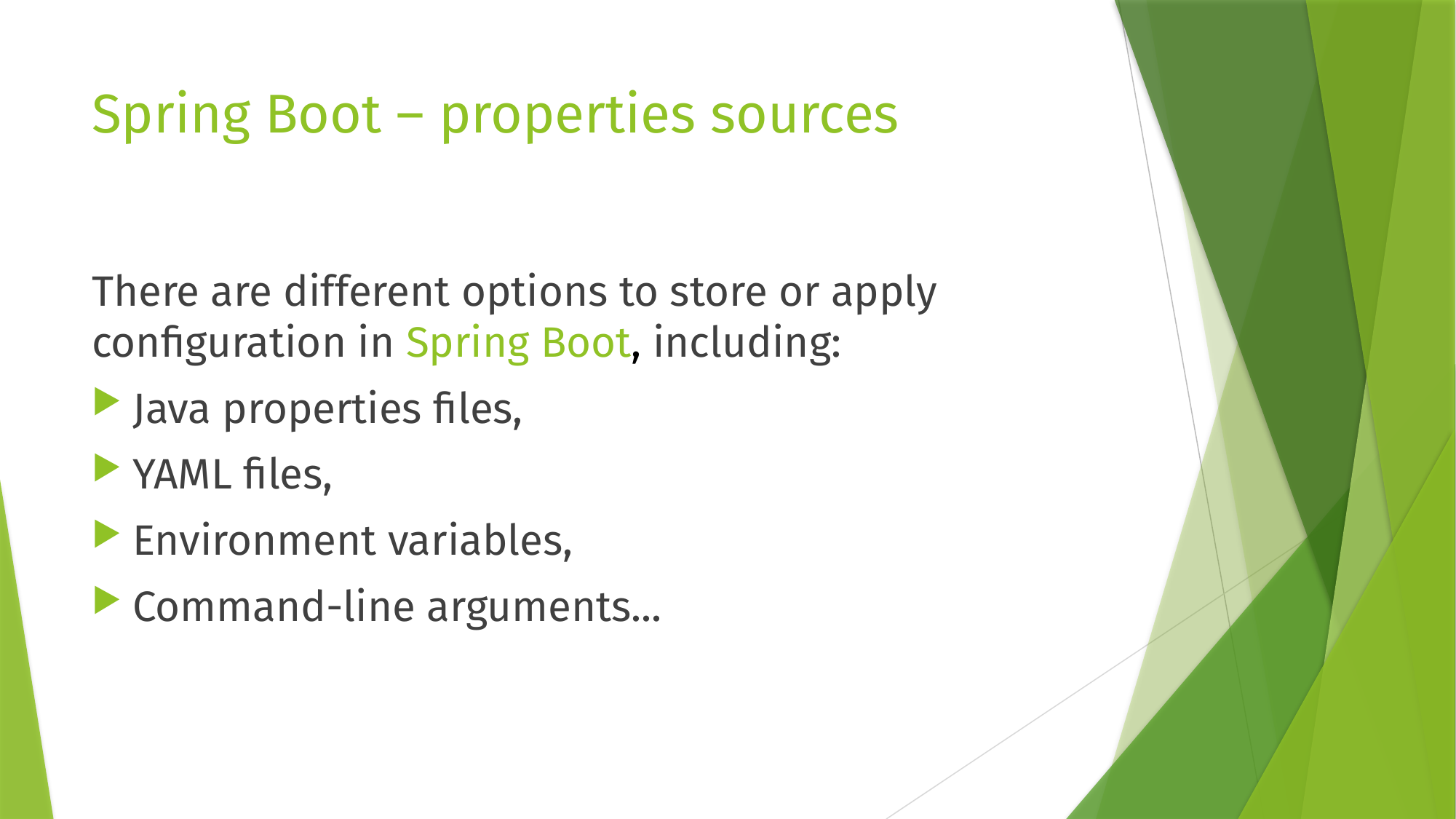

# Spring Boot – properties sources
There are different options to store or apply configuration in Spring Boot, including:
Java properties files,
YAML files,
Environment variables,
Command-line arguments...